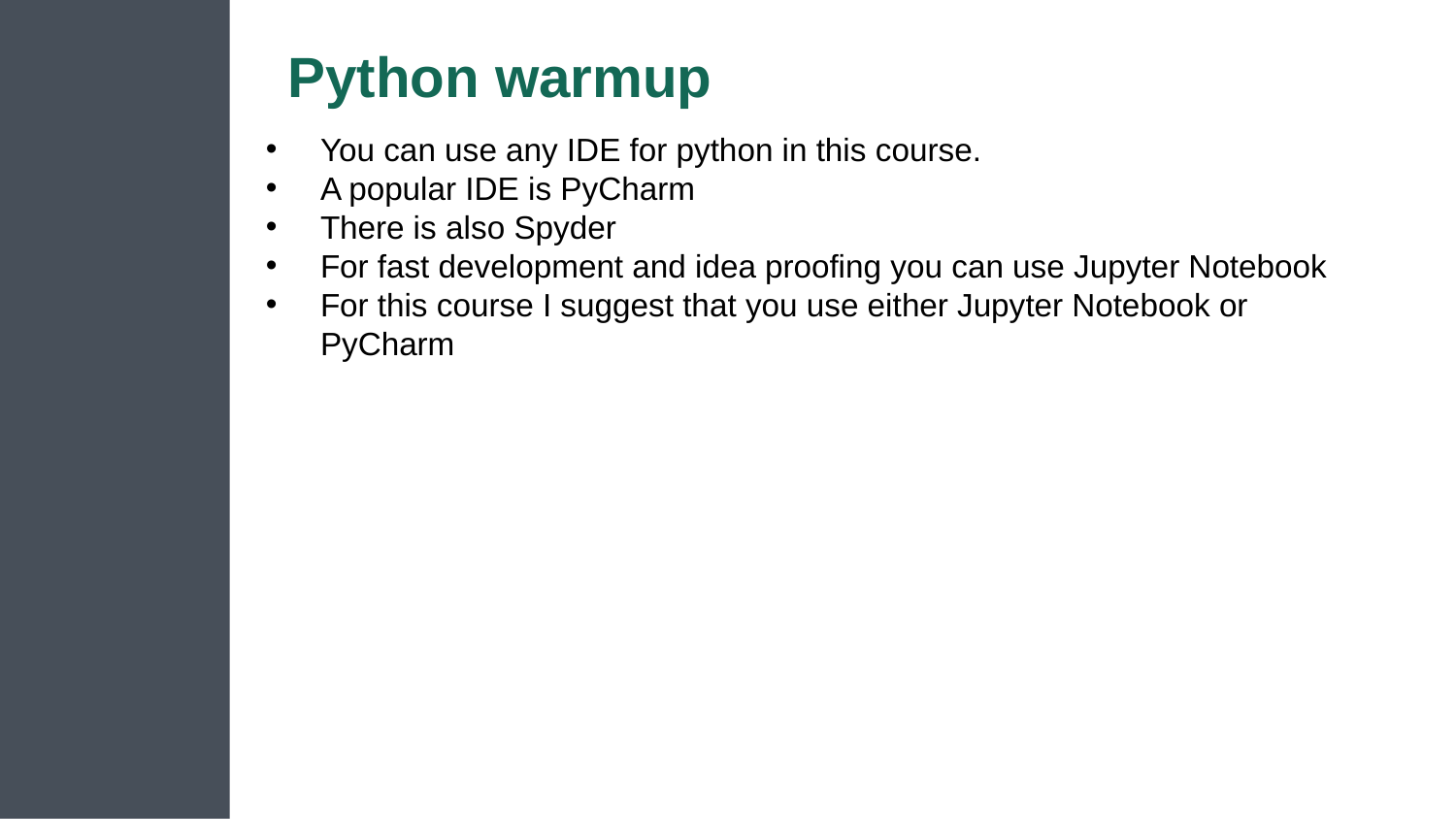

# Python warmup
You can use any IDE for python in this course.
A popular IDE is PyCharm
There is also Spyder
For fast development and idea proofing you can use Jupyter Notebook
For this course I suggest that you use either Jupyter Notebook or PyCharm